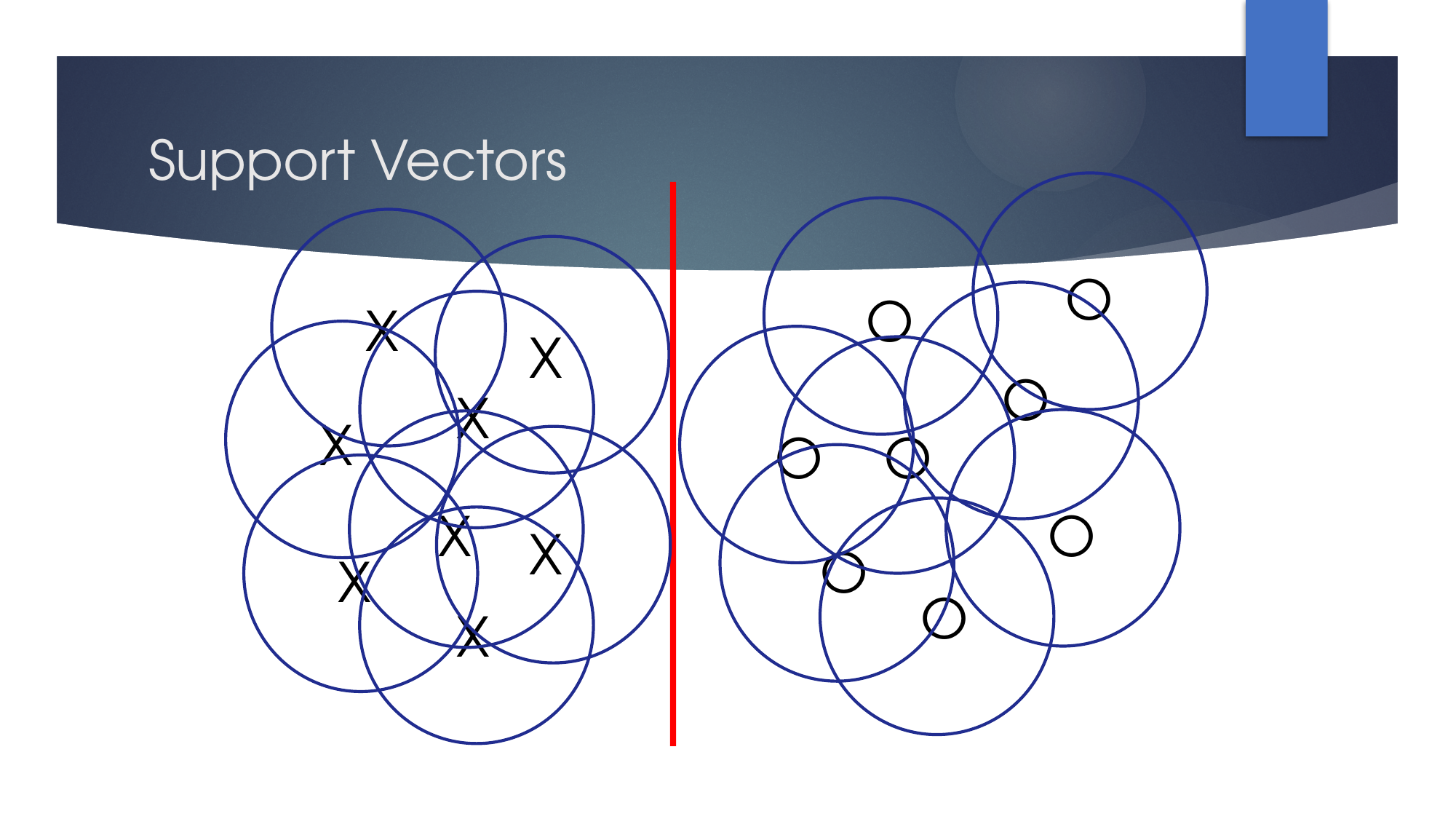

# Support Vectors

O

O

X
X

O
X
X

O
O

X
O

X
O
X
O
X